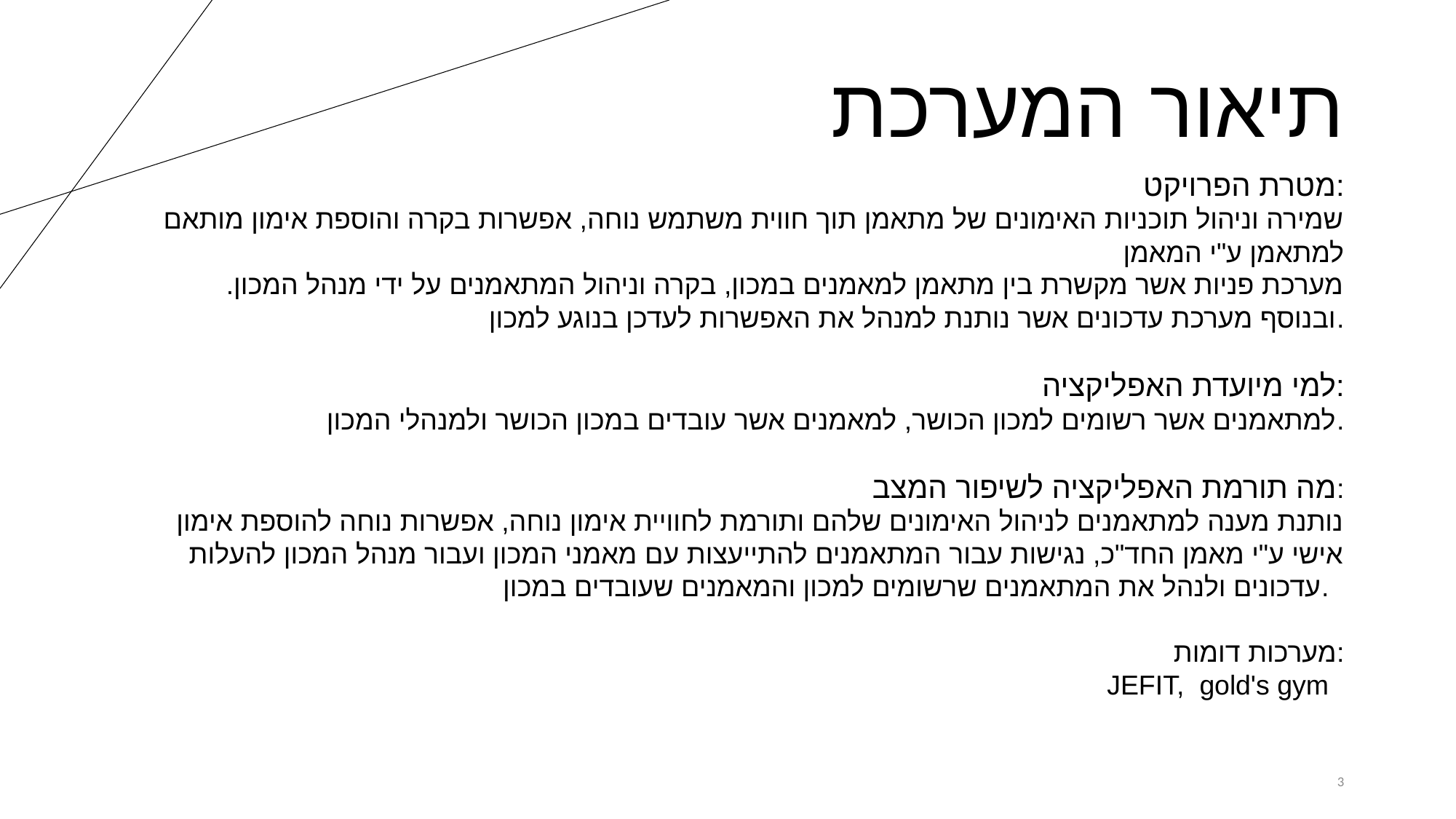

# תיאור המערכת
מטרת הפרויקט:
שמירה וניהול תוכניות האימונים של מתאמן תוך חווית משתמש נוחה, אפשרות בקרה והוספת אימון מותאם למתאמן ע"י המאמן
מערכת פניות אשר מקשרת בין מתאמן למאמנים במכון, בקרה וניהול המתאמנים על ידי מנהל המכון.
ובנוסף מערכת עדכונים אשר נותנת למנהל את האפשרות לעדכן בנוגע למכון.

למי מיועדת האפליקציה:
למתאמנים אשר רשומים למכון הכושר, למאמנים אשר עובדים במכון הכושר ולמנהלי המכון.

מה תורמת האפליקציה לשיפור המצב:
נותנת מענה למתאמנים לניהול האימונים שלהם ותורמת לחוויית אימון נוחה, אפשרות נוחה להוספת אימון אישי ע"י מאמן החד"כ, נגישות עבור המתאמנים להתייעצות עם מאמני המכון ועבור מנהל המכון להעלות עדכונים ולנהל את המתאמנים שרשומים למכון והמאמנים שעובדים במכון.

מערכות דומות:
JEFIT,  gold's gym
3